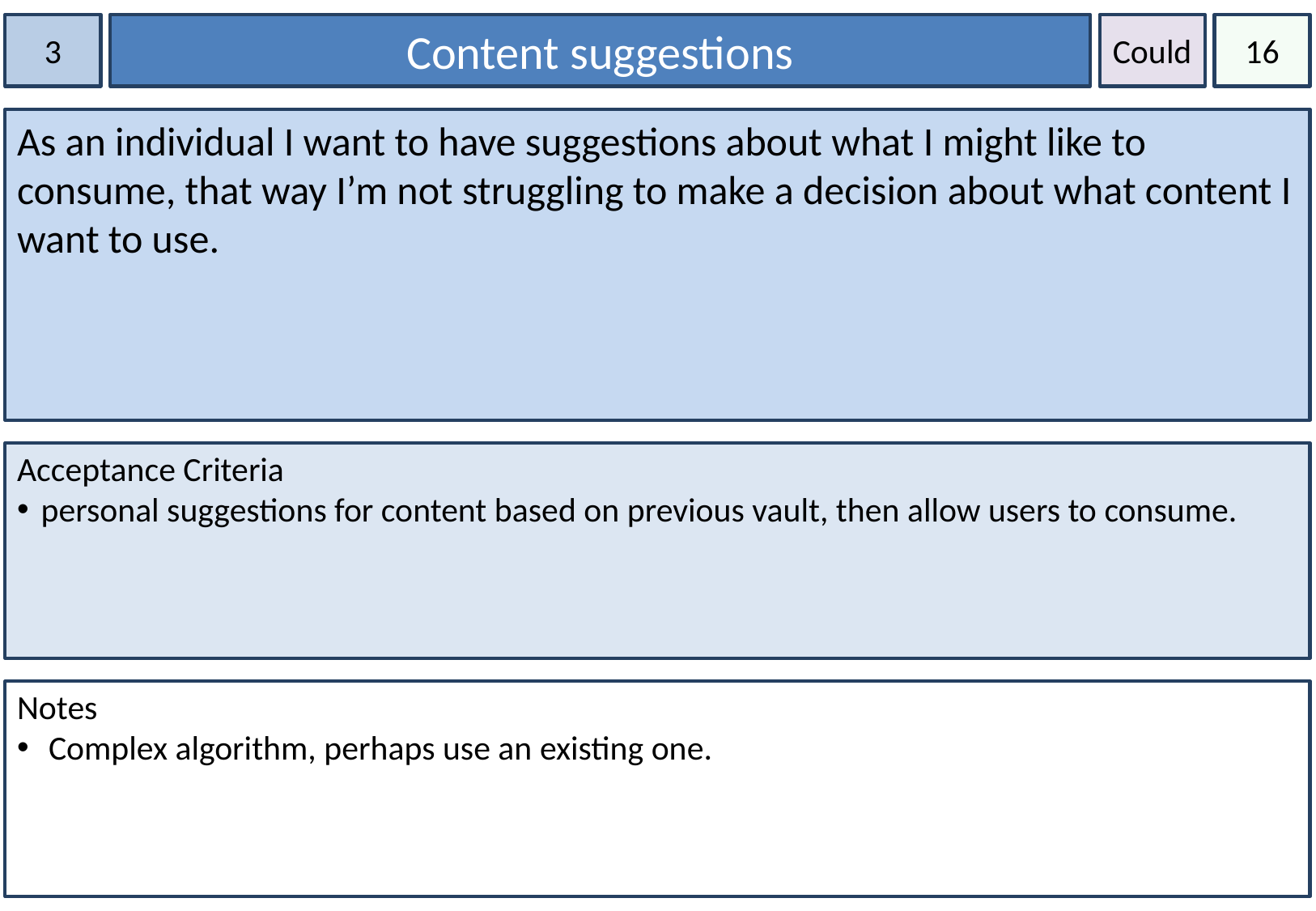

3
Content suggestions
Could
16
As an individual I want to have suggestions about what I might like to consume, that way I’m not struggling to make a decision about what content I want to use.
Acceptance Criteria
personal suggestions for content based on previous vault, then allow users to consume.
Notes
 Complex algorithm, perhaps use an existing one.